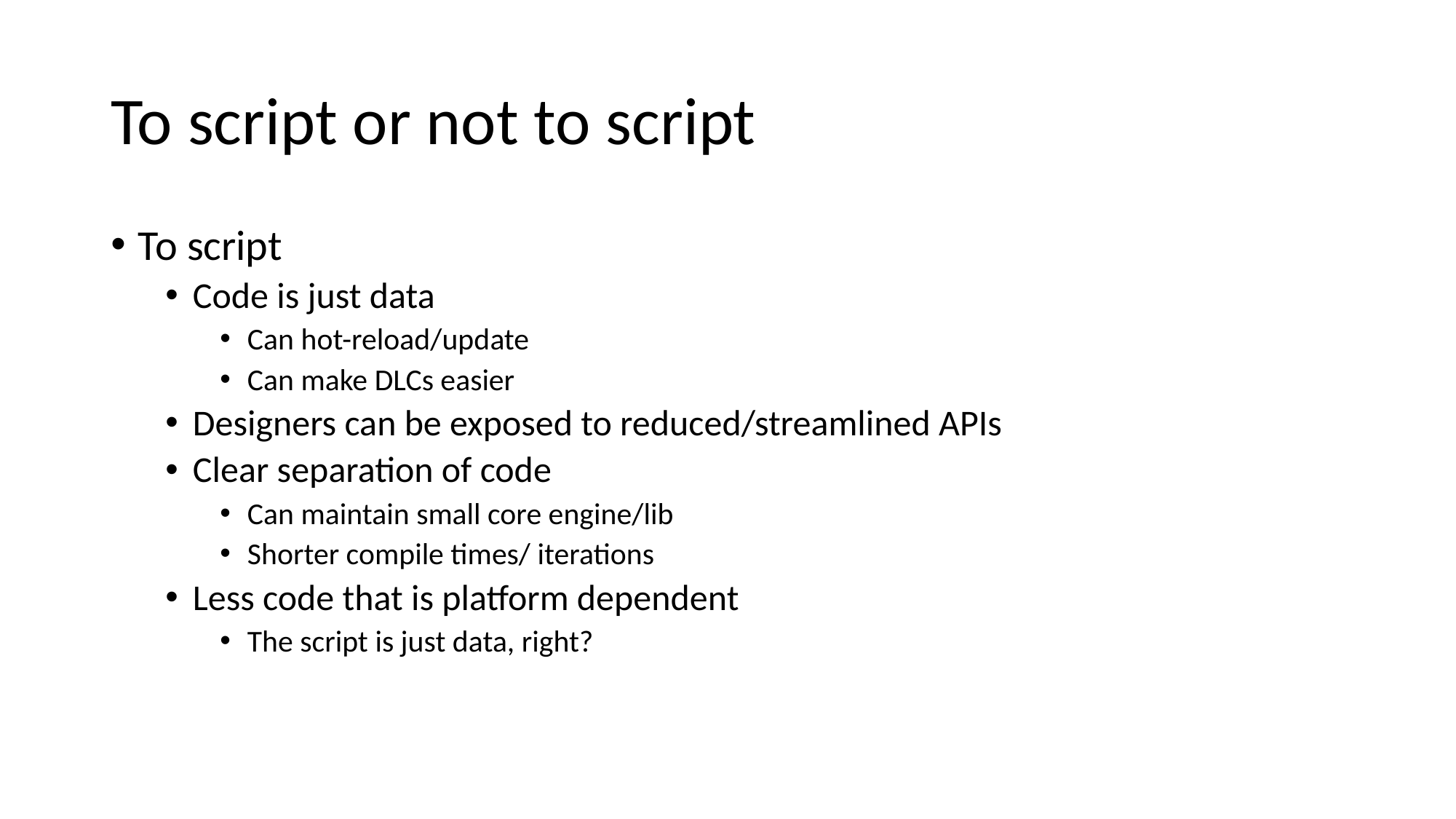

# To script or not to script
To script
Code is just data
Can hot-reload/update
Can make DLCs easier
Designers can be exposed to reduced/streamlined APIs
Clear separation of code
Can maintain small core engine/lib
Shorter compile times/ iterations
Less code that is platform dependent
The script is just data, right?